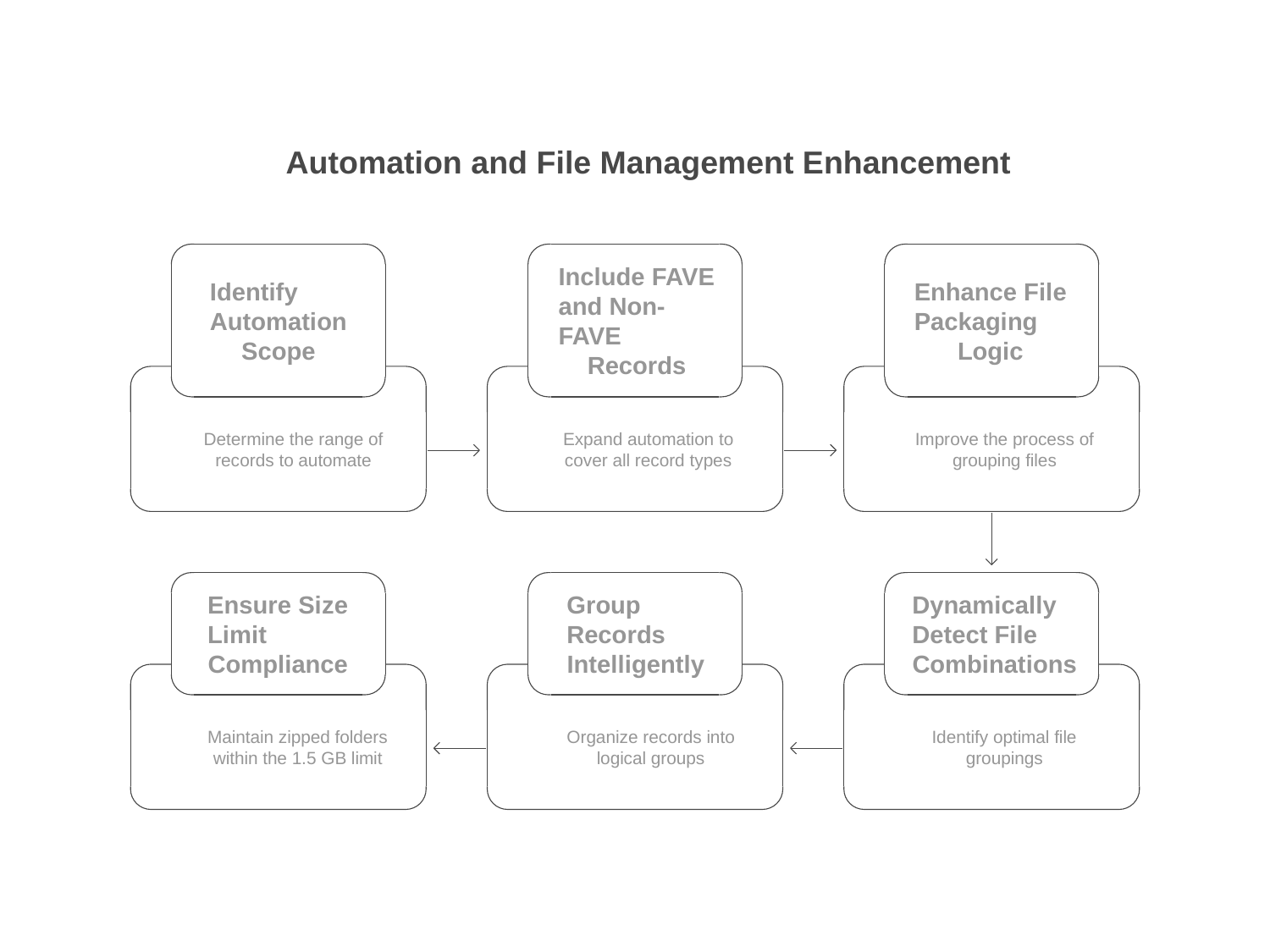

Automation and File Management Enhancement

Include FAVE
and Non-
FAVE
Records
Identify
Automation
Scope
Enhance File
Packaging
Logic

Determine the range of
records to automate
Expand automation to
cover all record types
Improve the process of
grouping files

Ensure Size
Limit
Compliance
Group
Records
Intelligently
Dynamically
Detect File
Combinations

Maintain zipped folders
within the 1.5 GB limit
Organize records into
logical groups
Identify optimal file
groupings